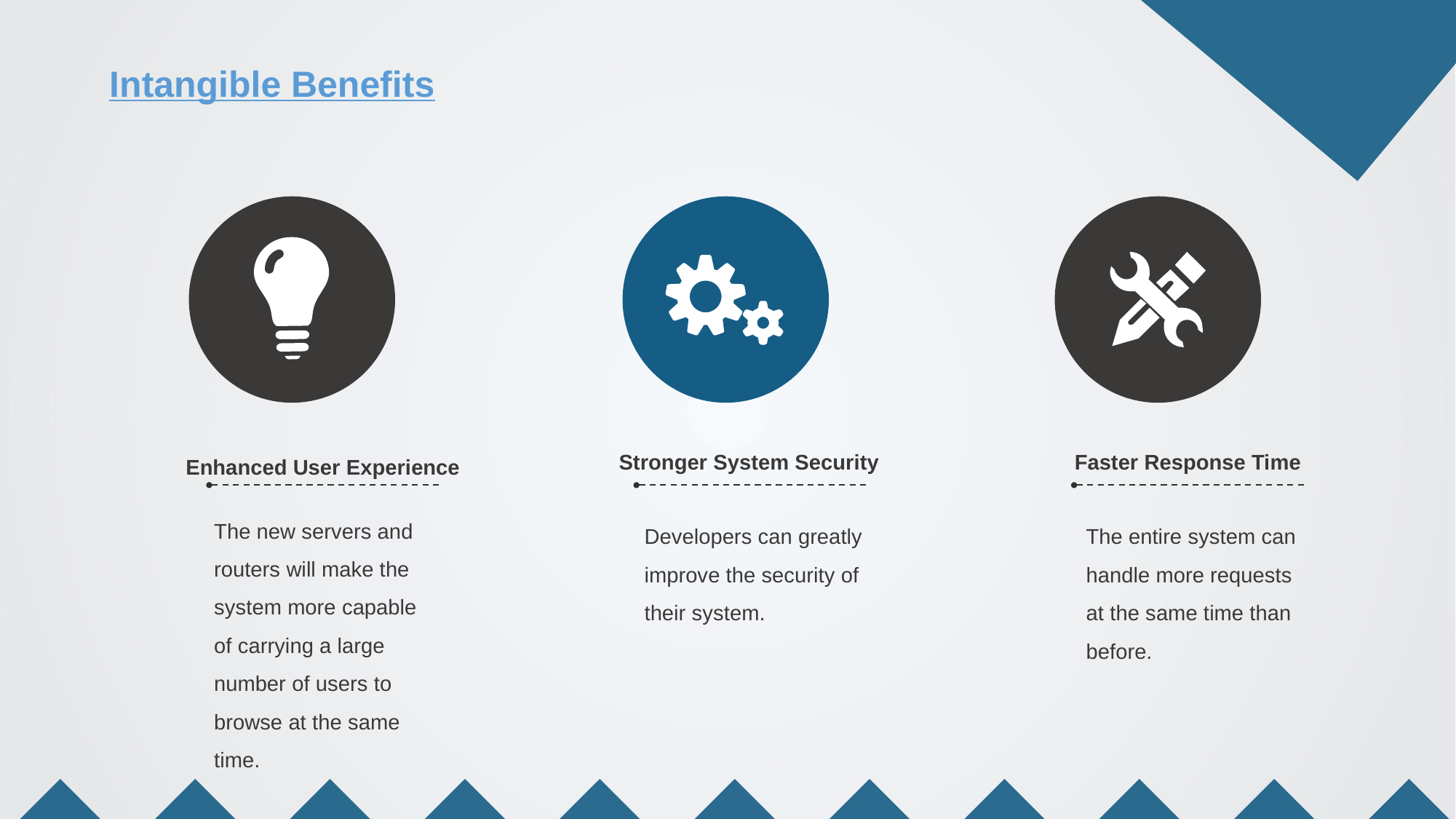

Intangible Benefits

Faster Response Time
Stronger System Security
Enhanced User Experience
The new servers and routers will make the system more capable of carrying a large number of users to browse at the same time.
Developers can greatly improve the security of their system.
The entire system can handle more requests at the same time than before.